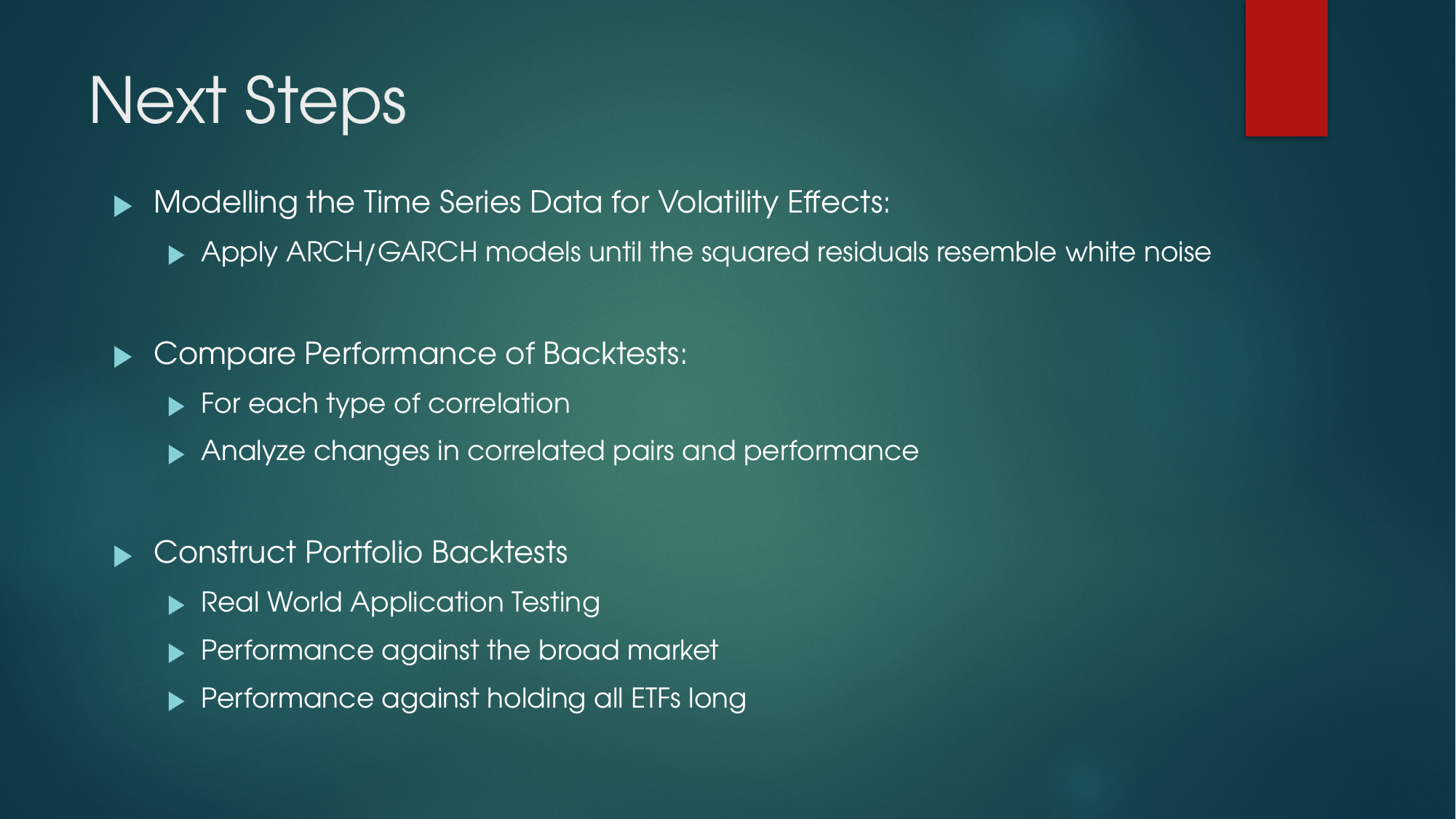

# Next Steps
Modelling the Time Series Data for Volatility Effects:
Apply ARCH/GARCH models until the squared residuals resemble white noise

Compare Performance of Backtests:
For each type of correlation
Analyze changes in correlated pairs and performance

Construct Portfolio Backtests
Real World Application Testing
Performance against the broad market
Performance against holding all ETFs long